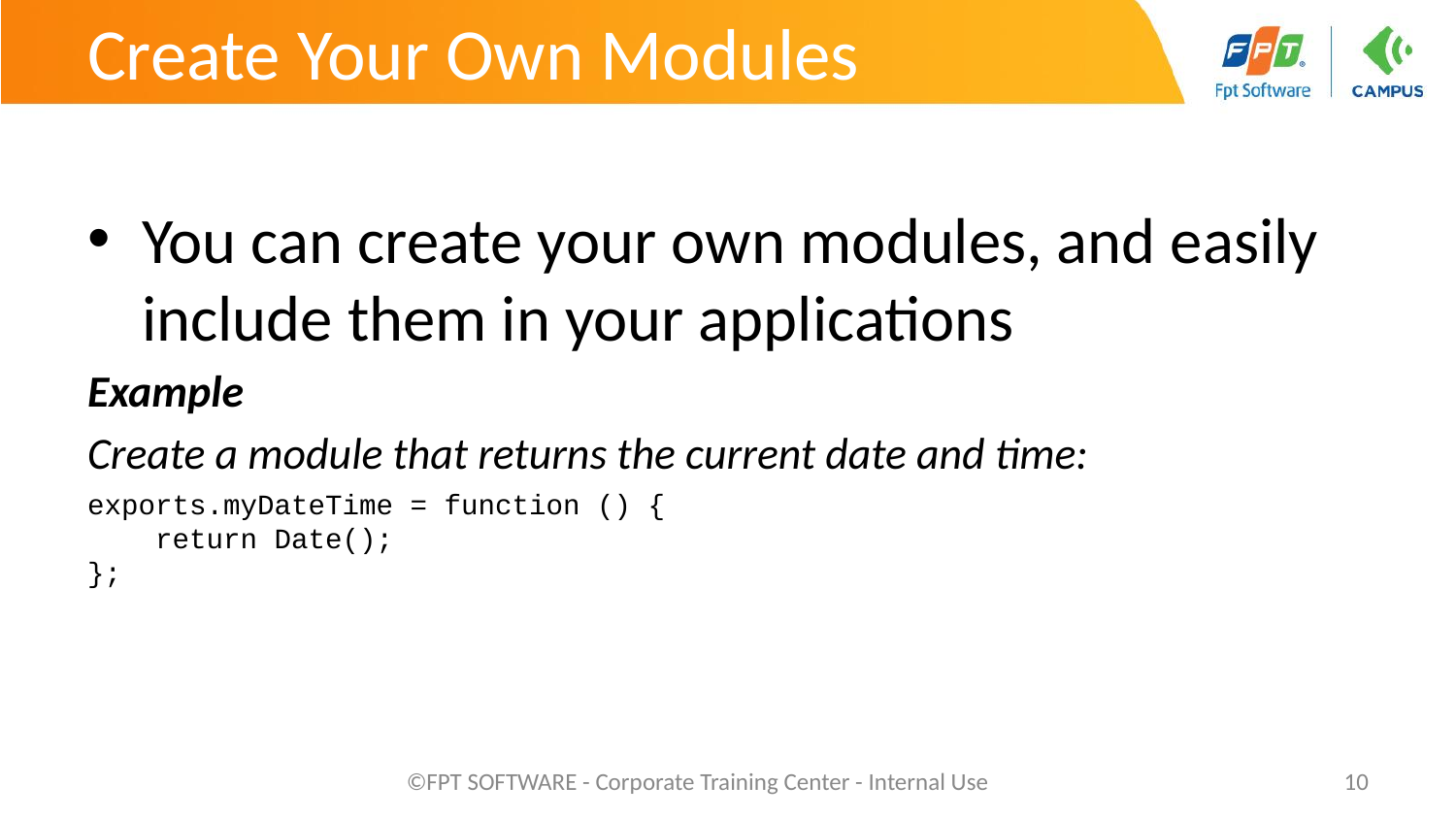

# Create Your Own Modules
You can create your own modules, and easily include them in your applications
Example
Create a module that returns the current date and time:
exports.myDateTime = function () {
    return Date();
};

©FPT SOFTWARE - Corporate Training Center - Internal Use
10